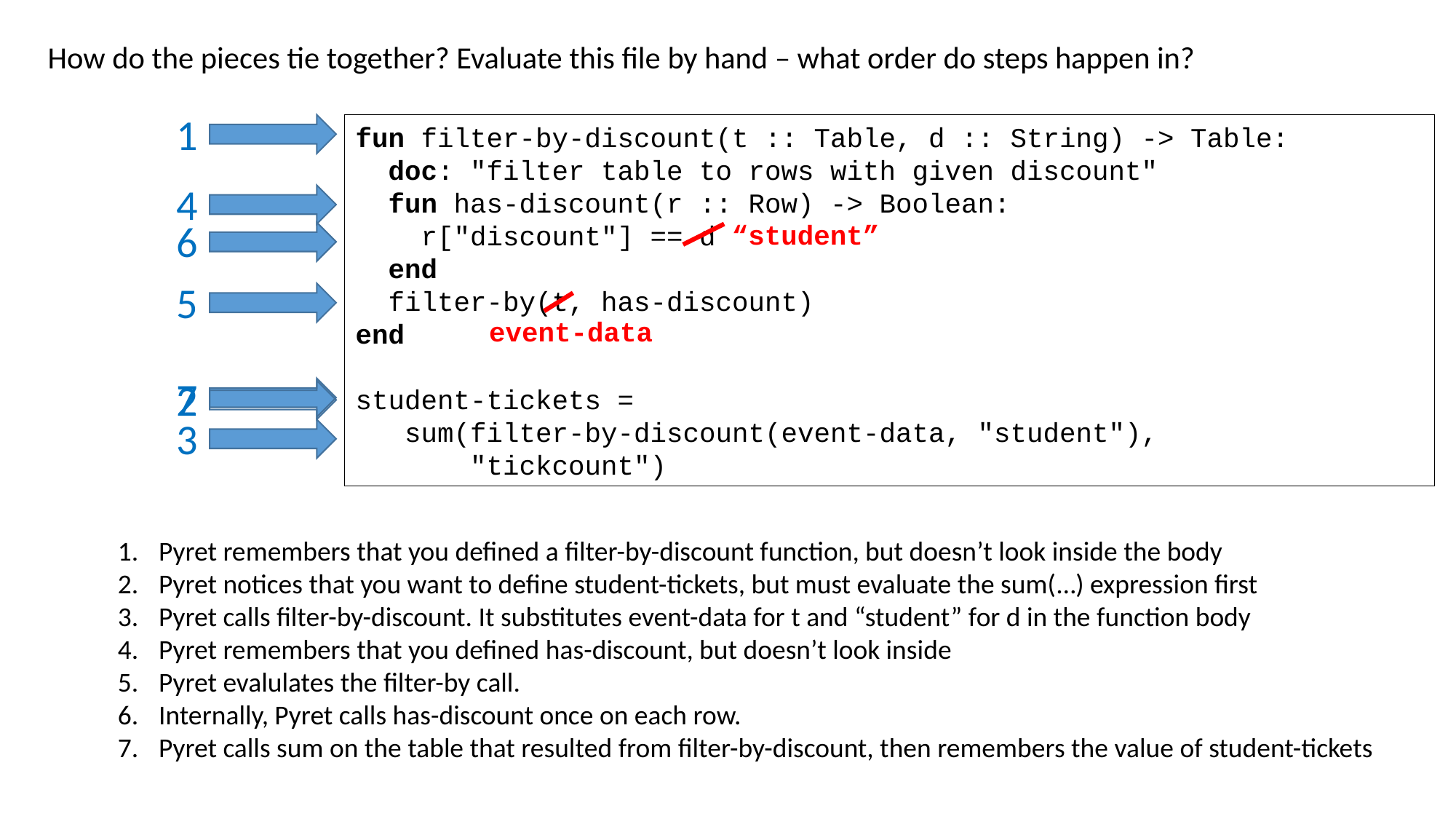

# How do the pieces tie together? Evaluate this file by hand – what order do steps happen in?
1

fun filter-by-discount(t :: Table, d :: String) -> Table:
  doc: "filter table to rows with given discount"
  fun has-discount(r :: Row) -> Boolean:
    r["discount"] == d
  end
  filter-by(t, has-discount)
end

student-tickets =
   sum(filter-by-discount(event-data, "student"),
       "tickcount")
4

6

“student”
5

event-data
7

2

3

Pyret remembers that you defined a filter-by-discount function, but doesn’t look inside the body
Pyret notices that you want to define student-tickets, but must evaluate the sum(…) expression first
Pyret calls filter-by-discount. It substitutes event-data for t and “student” for d in the function body
Pyret remembers that you defined has-discount, but doesn’t look inside
Pyret evalulates the filter-by call.
Internally, Pyret calls has-discount once on each row.
Pyret calls sum on the table that resulted from filter-by-discount, then remembers the value of student-tickets